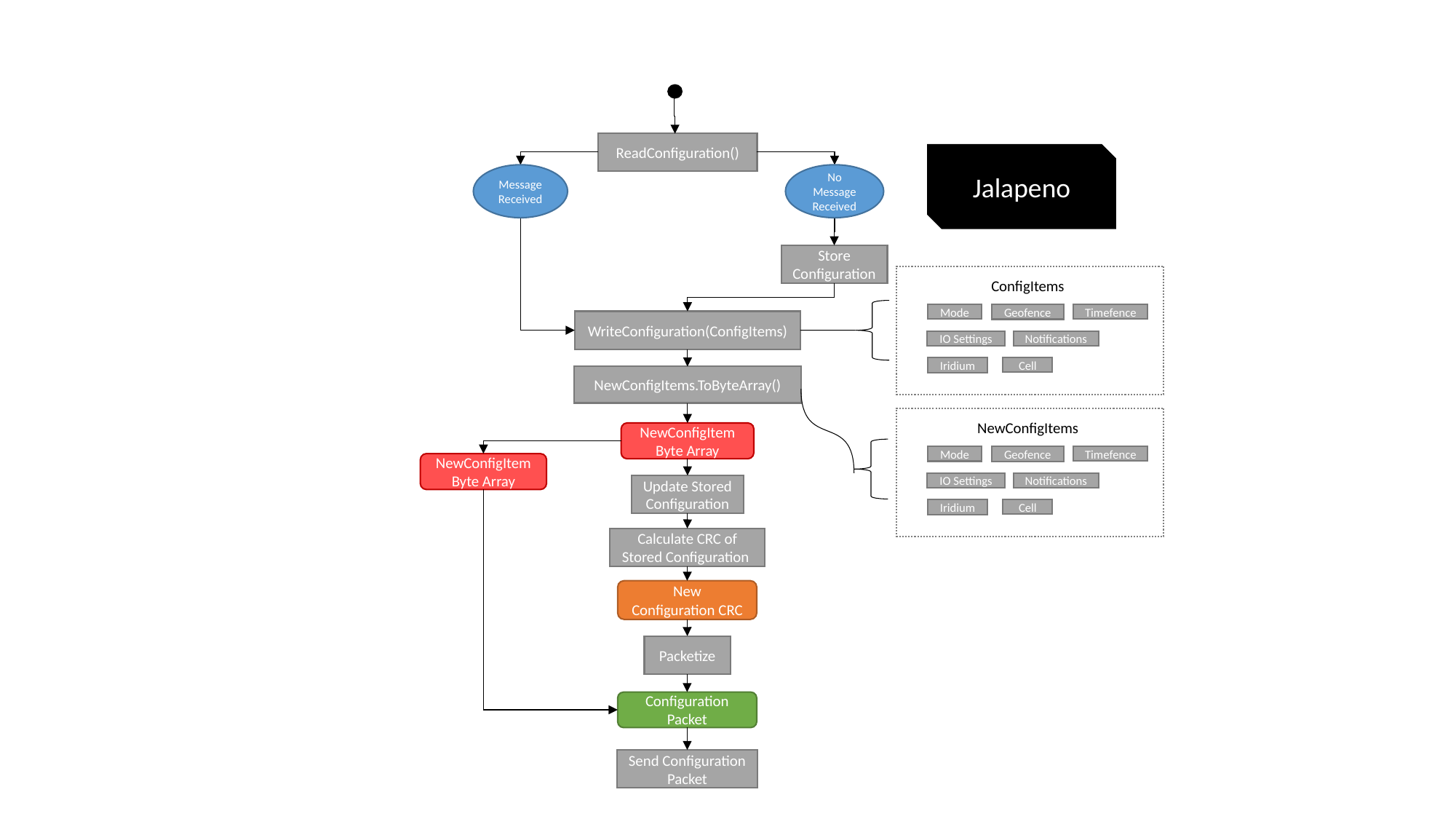

ReadConfiguration()
Jalapeno
Message Received
No Message Received
Store Configuration

Mode
Geofence
Timefence
Notifications
IO Settings
Iridium
Cell
ConfigItems

WriteConfiguration(ConfigItems)
NewConfigItems.ToByteArray()

Mode
Geofence
Timefence
Notifications
IO Settings
Iridium
Cell
NewConfigItems
NewConfigItem
Byte Array

NewConfigItem
Byte Array
Update Stored Configuration
Calculate CRC of Stored Configuration
New Configuration CRC
Packetize
Configuration Packet
Send Configuration Packet